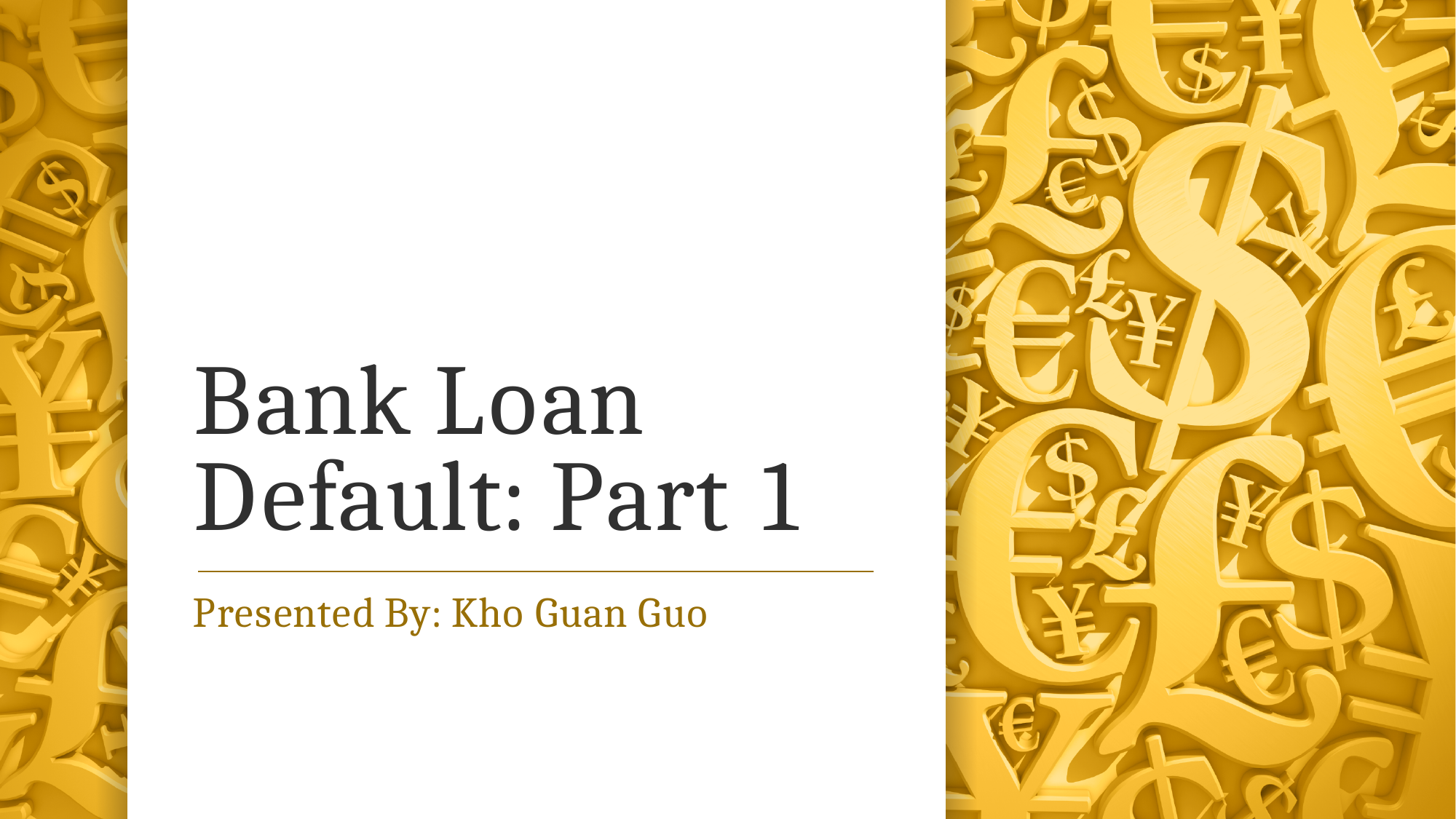

# Bank Loan Default: Part 1
Presented By: Kho Guan Guo